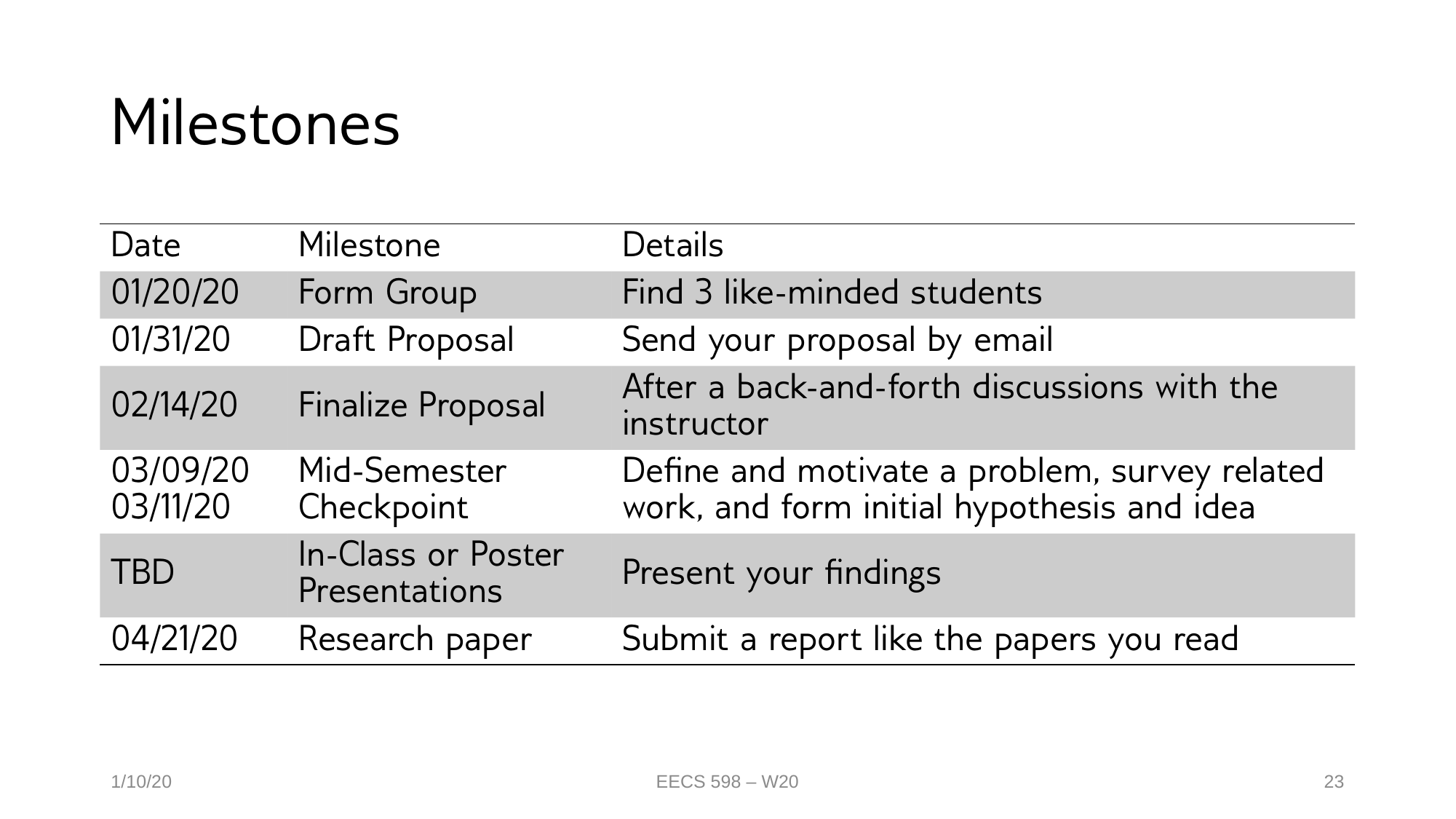

# Milestones
| Date | Milestone | Details |
| --- | --- | --- |
| 01/20/20 | Form Group | Find 3 like-minded students |
| 01/31/20 | Draft Proposal | Send your proposal by email |
| 02/14/20 | Finalize Proposal | After a back-and-forth discussions with the instructor |
| 03/09/20 03/11/20 | Mid-Semester Checkpoint | Define and motivate a problem, survey related work, and form initial hypothesis and idea |
| TBD | In-Class or Poster Presentations | Present your findings |
| 04/21/20 | Research paper | Submit a report like the papers you read |
1/10/20
EECS 598 – W20
23